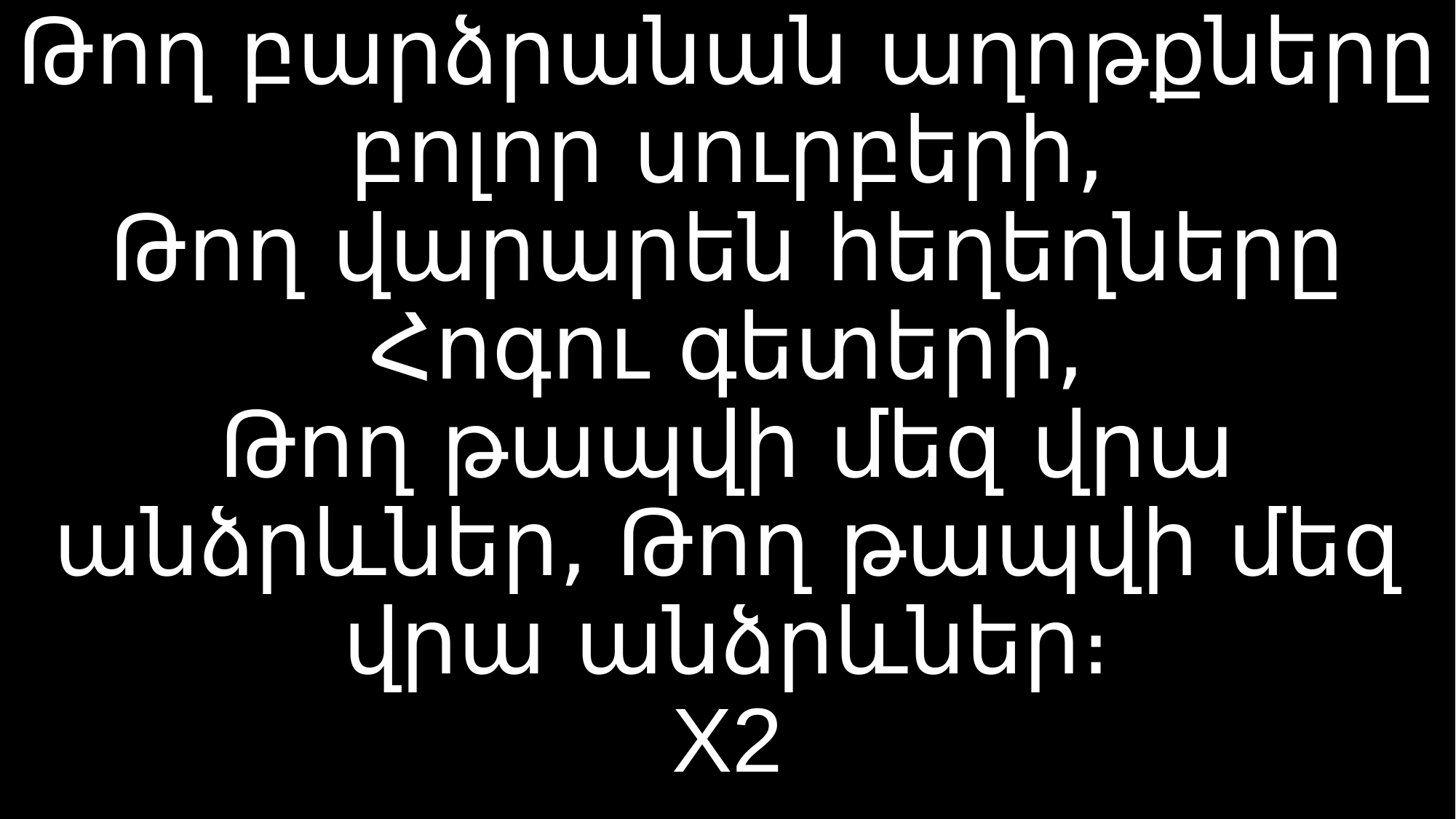

# Թող բարձրանան աղոթքները բոլոր սուրբերի, Թող վարարեն հեղեղները Հոգու գետերի, Թող թապվի մեզ վրա անձրևներ, Թող թապվի մեզ վրա անձրևներ։ X2